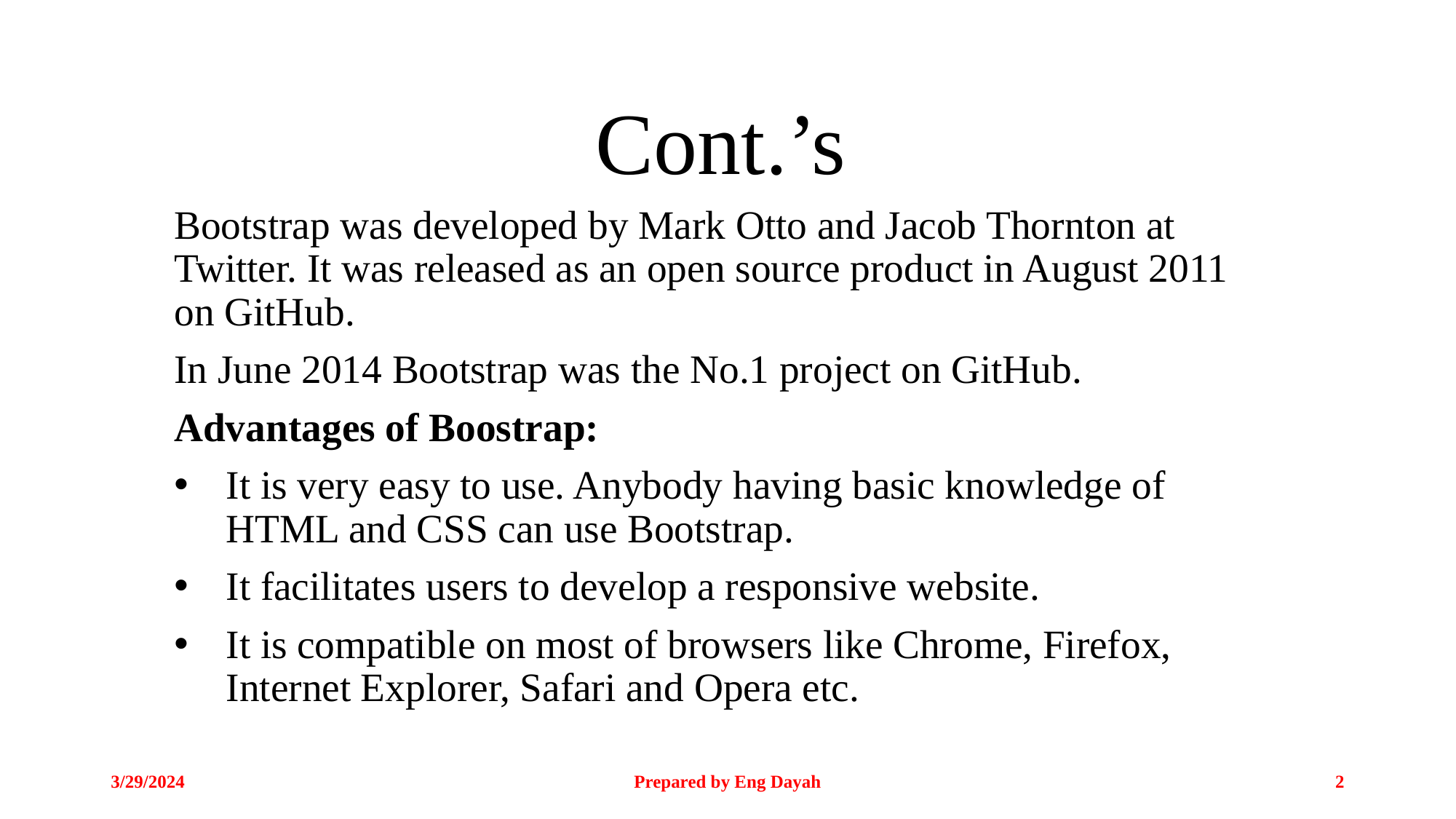

# Cont.’s
Bootstrap was developed by Mark Otto and Jacob Thornton at Twitter. It was released as an open source product in August 2011 on GitHub.
In June 2014 Bootstrap was the No.1 project on GitHub.
Advantages of Boostrap:
It is very easy to use. Anybody having basic knowledge of HTML and CSS can use Bootstrap.
It facilitates users to develop a responsive website.
It is compatible on most of browsers like Chrome, Firefox, Internet Explorer, Safari and Opera etc.
3/29/2024
Prepared by Eng Dayah
2